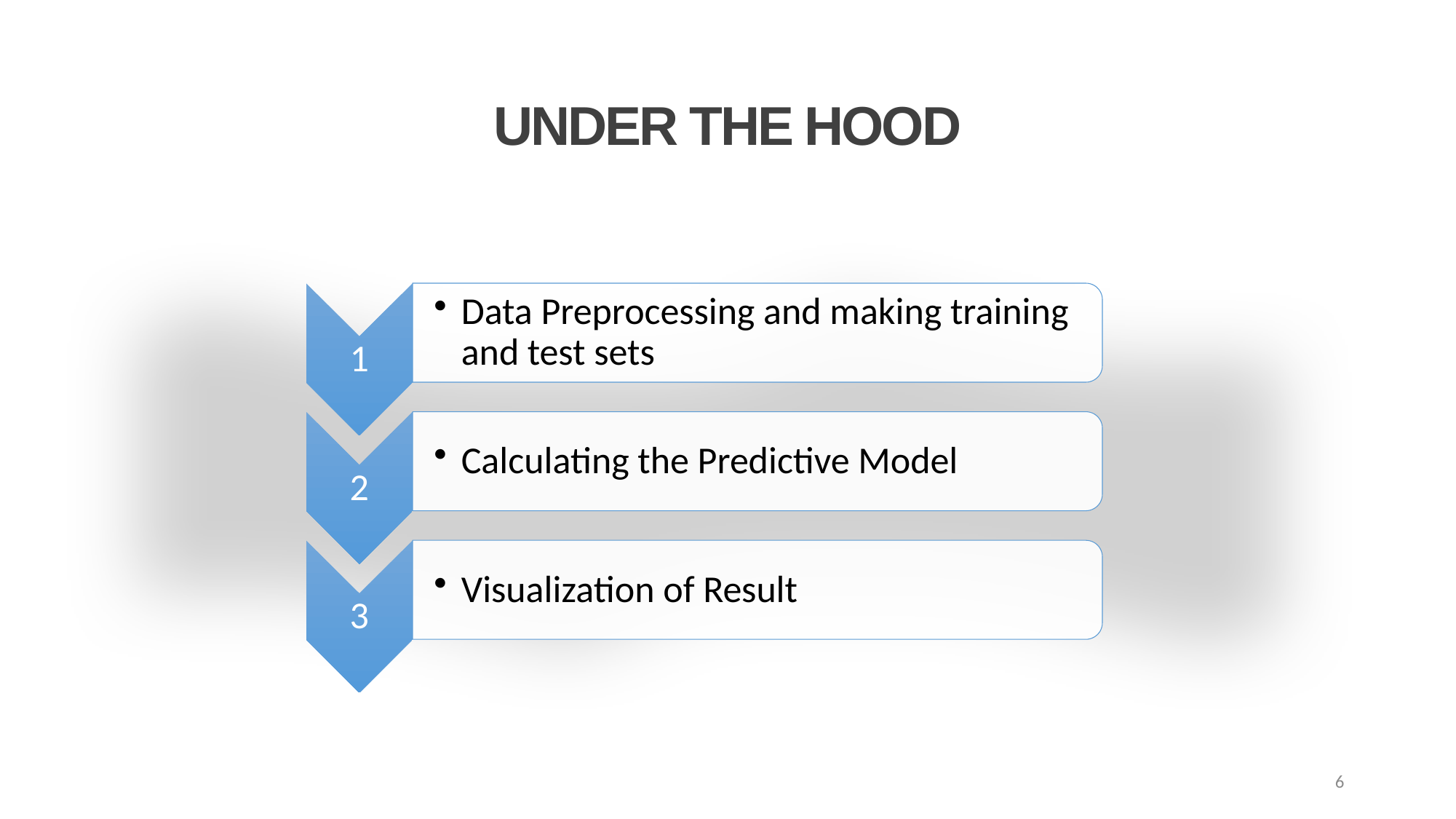

UNDER THE HOOD

1
Data Preprocessing and making training and test sets
2
Calculating the Predictive Model
3
Visualization of Result
6